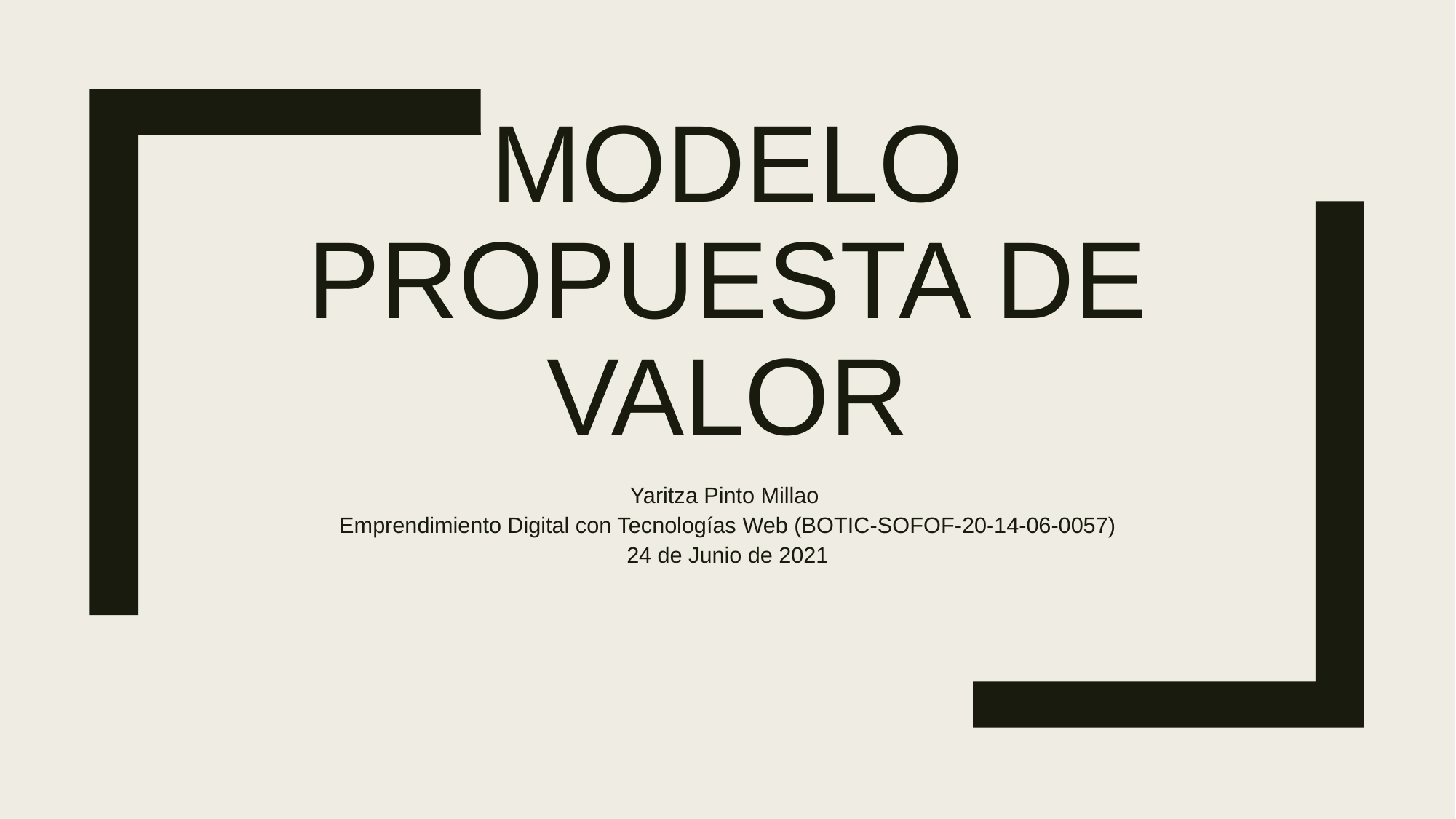

# MODELO PROPUESTA DE VALOR
Yaritza Pinto Millao
Emprendimiento Digital con Tecnologías Web (BOTIC-SOFOF-20-14-06-0057)
24 de Junio de 2021